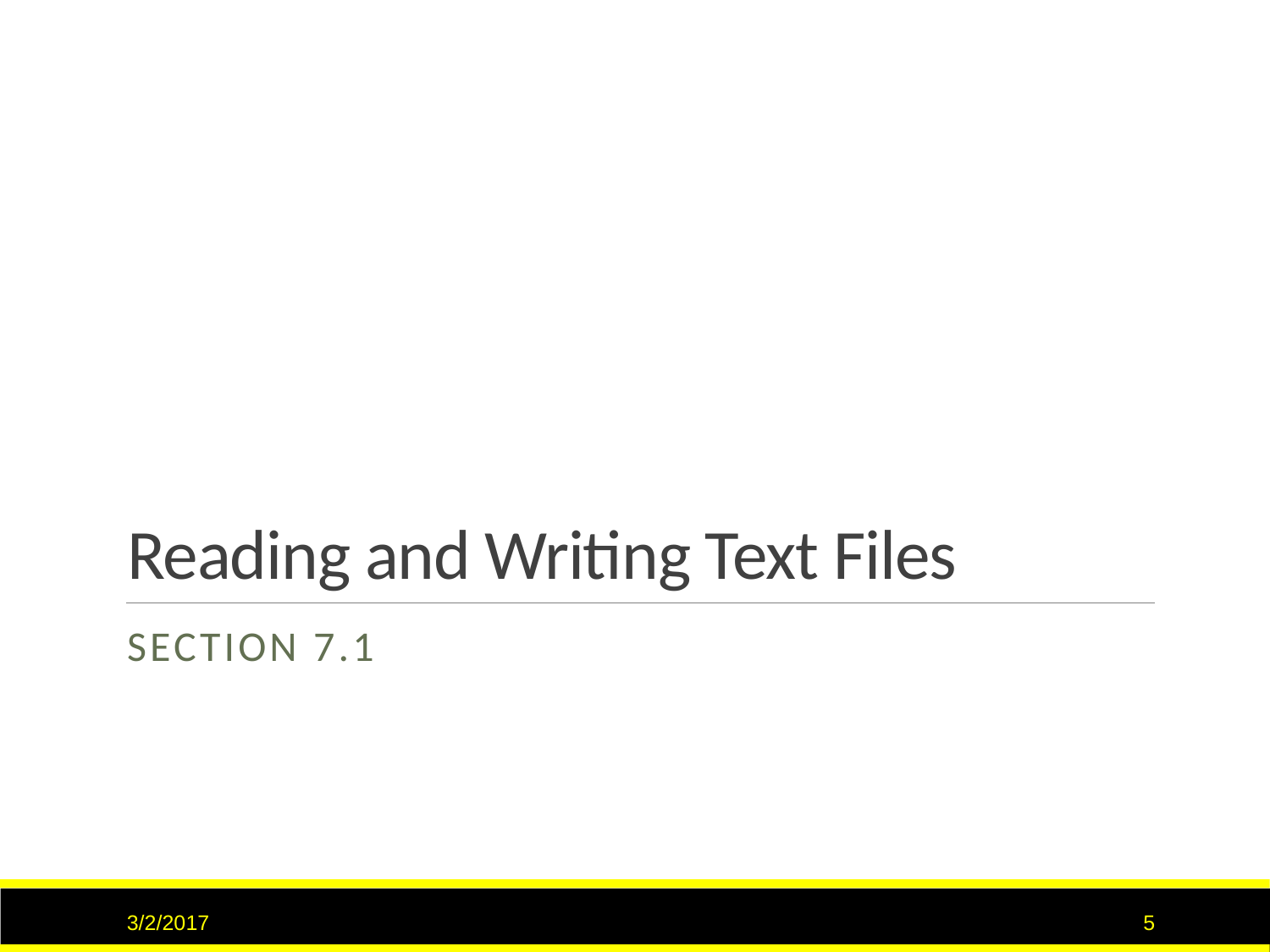

# Reading and Writing Text Files
Section 7.1
3/2/2017
5